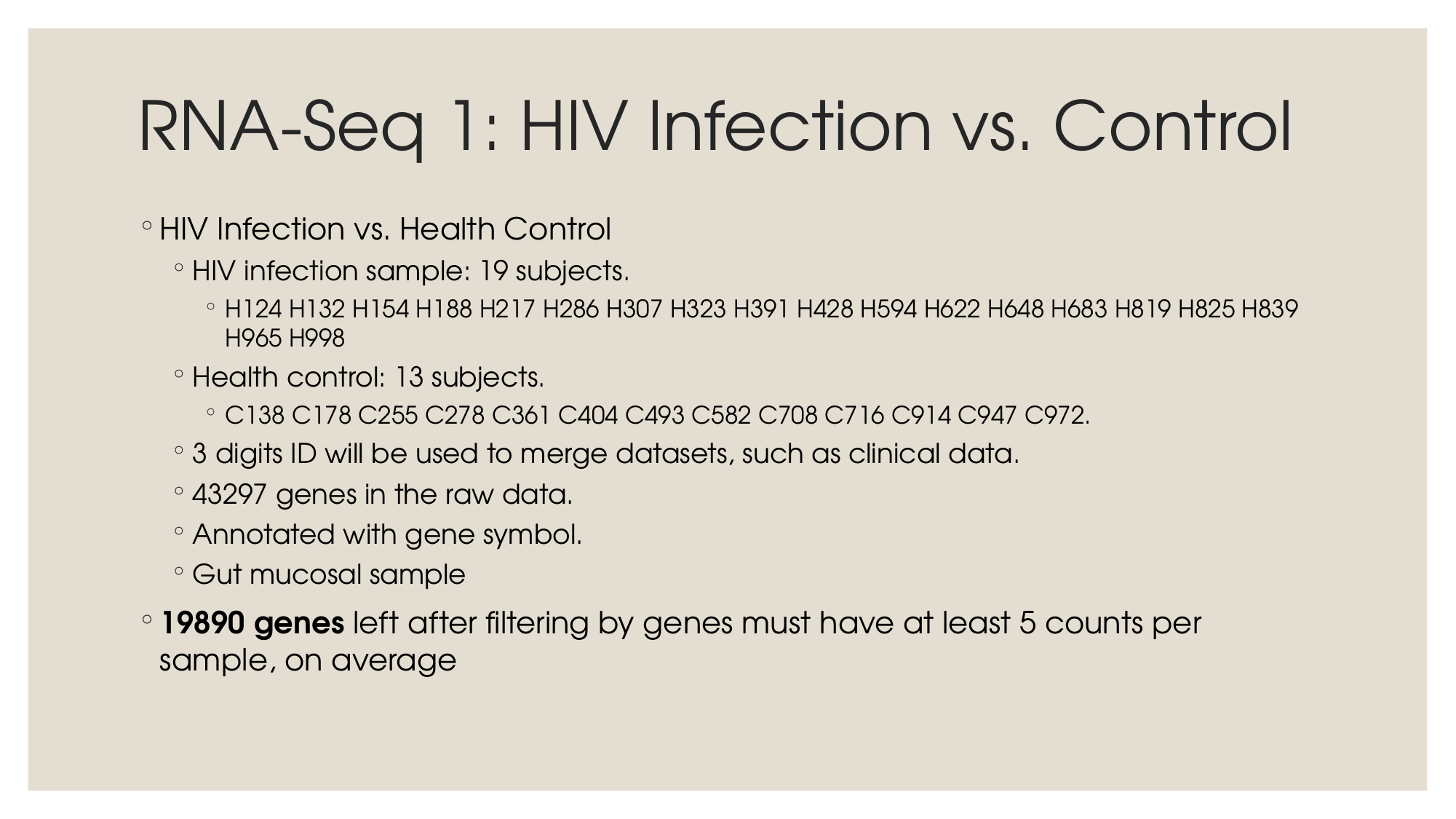

# RNA-Seq 1: HIV Infection vs. Control
HIV Infection vs. Health Control
HIV infection sample: 19 subjects.
H124 H132 H154 H188 H217 H286 H307 H323 H391 H428 H594 H622 H648 H683 H819 H825 H839 H965 H998
Health control: 13 subjects.
C138 C178 C255 C278 C361 C404 C493 C582 C708 C716 C914 C947 C972.
3 digits ID will be used to merge datasets, such as clinical data.
43297 genes in the raw data.
Annotated with gene symbol.
Gut mucosal sample
19890 genes left after filtering by genes must have at least 5 counts per sample, on average